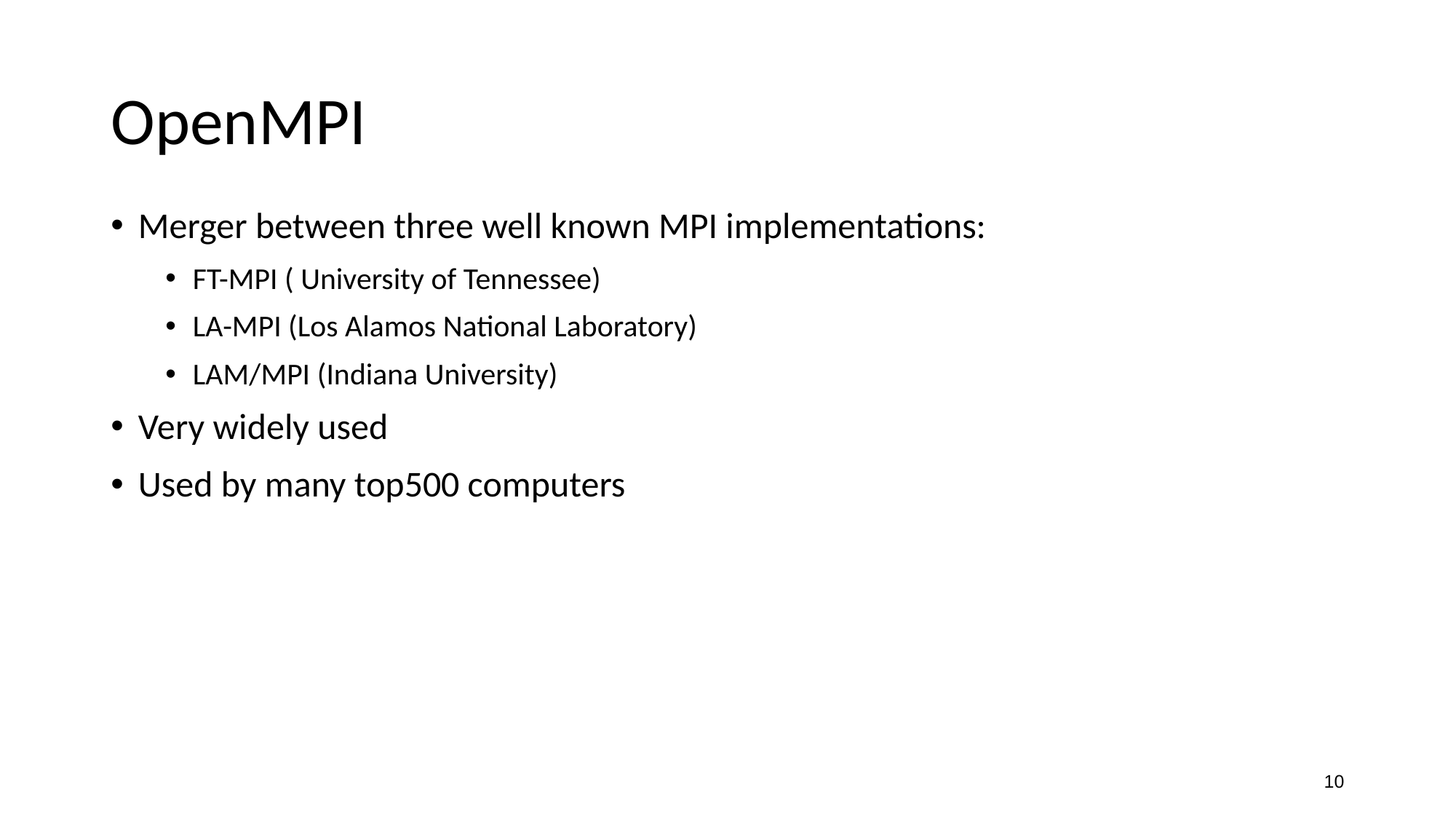

# OpenMPI
Merger between three well known MPI implementations:
FT-MPI ( University of Tennessee)
LA-MPI (Los Alamos National Laboratory)
LAM/MPI (Indiana University)
Very widely used
Used by many top500 computers

10